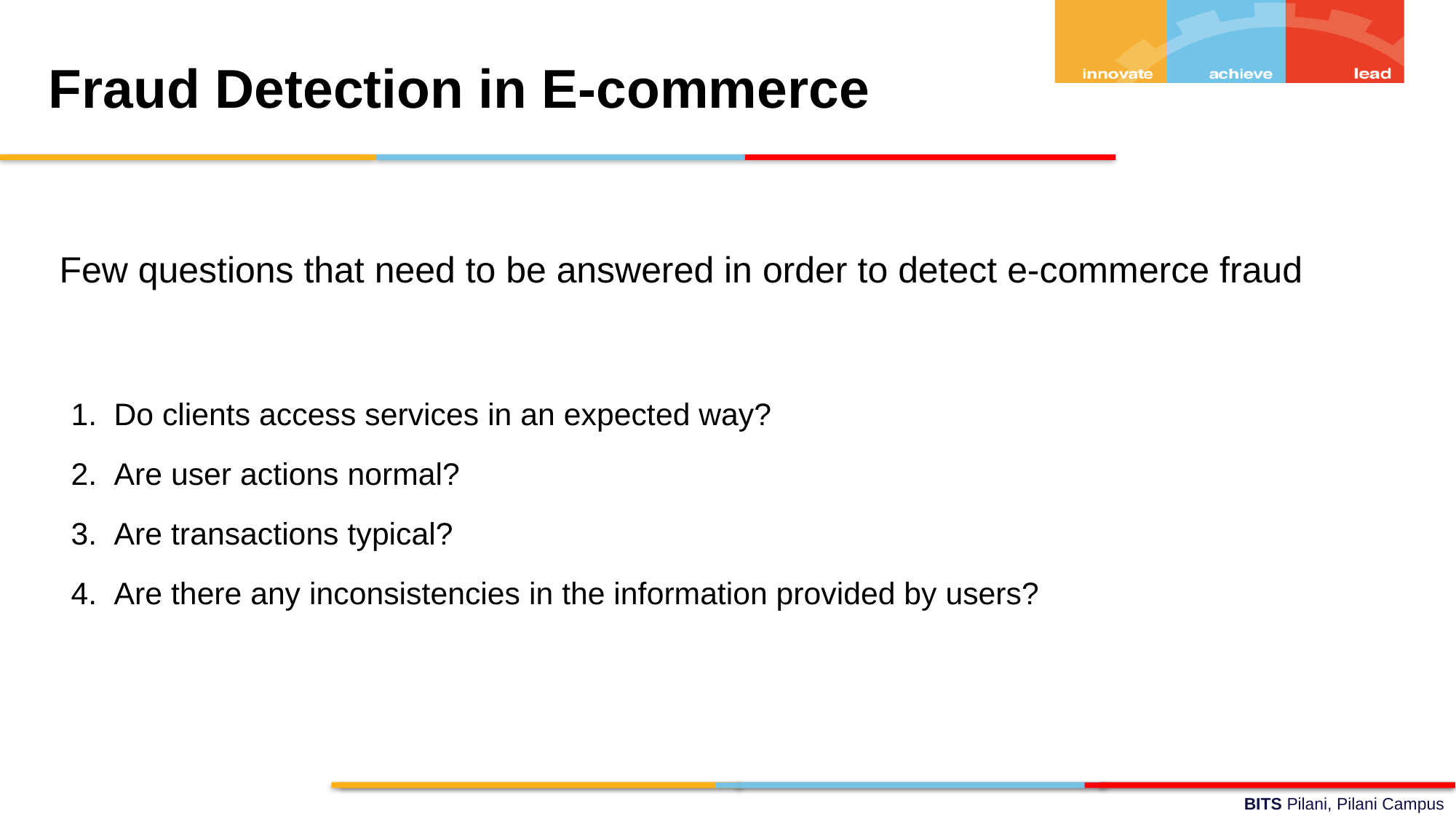

Fraud Detection in E-commerce
Few questions that need to be answered in order to detect e-commerce fraud

Do clients access services in an expected way?
Are user actions normal?
Are transactions typical?
Are there any inconsistencies in the information provided by users?